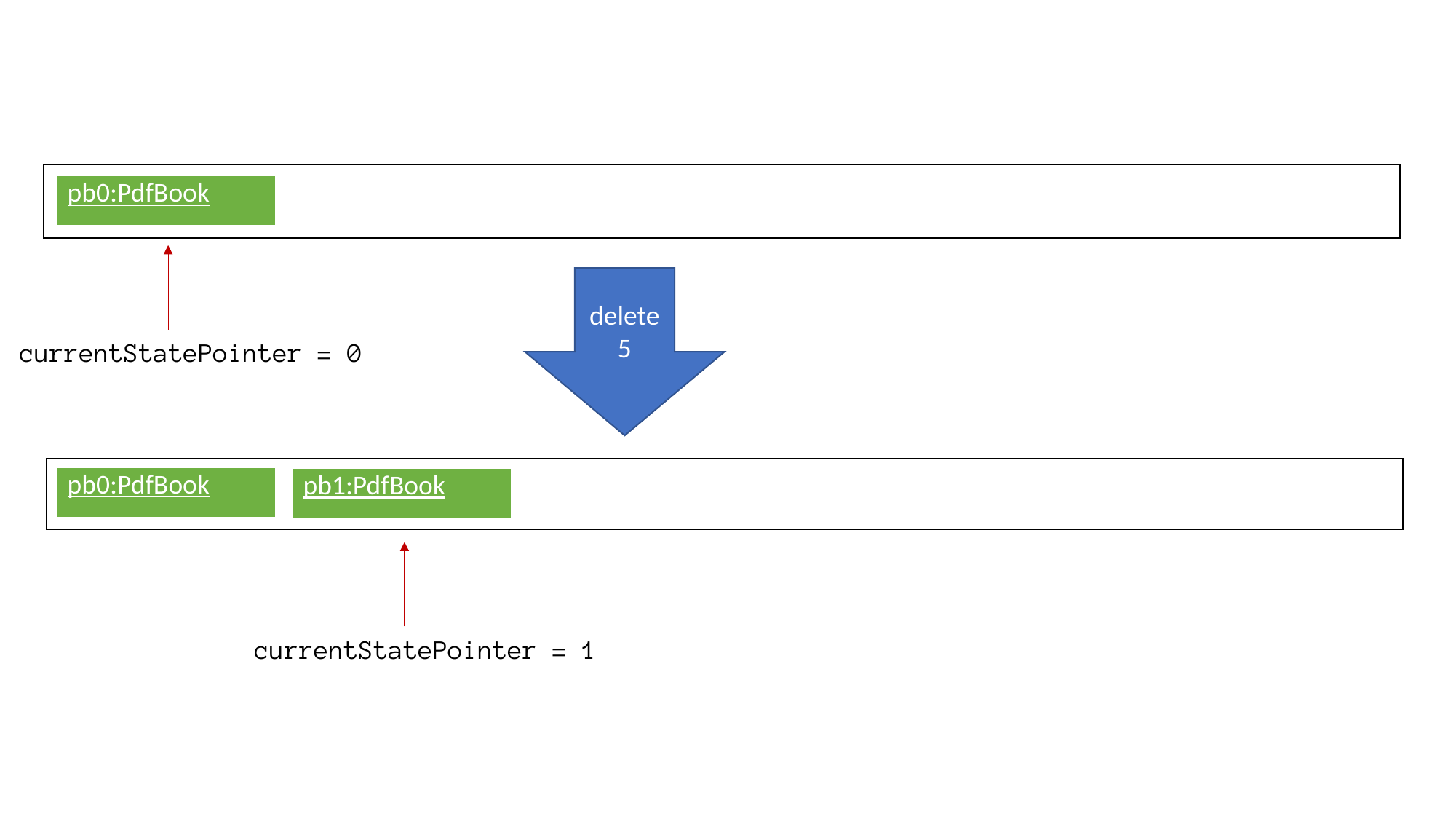

| pb0:PdfBook |
| --- |
delete 5
currentStatePointer = 0

| pb0:PdfBook |
| --- |
| pb1:PdfBook |
| --- |
currentStatePointer = 1